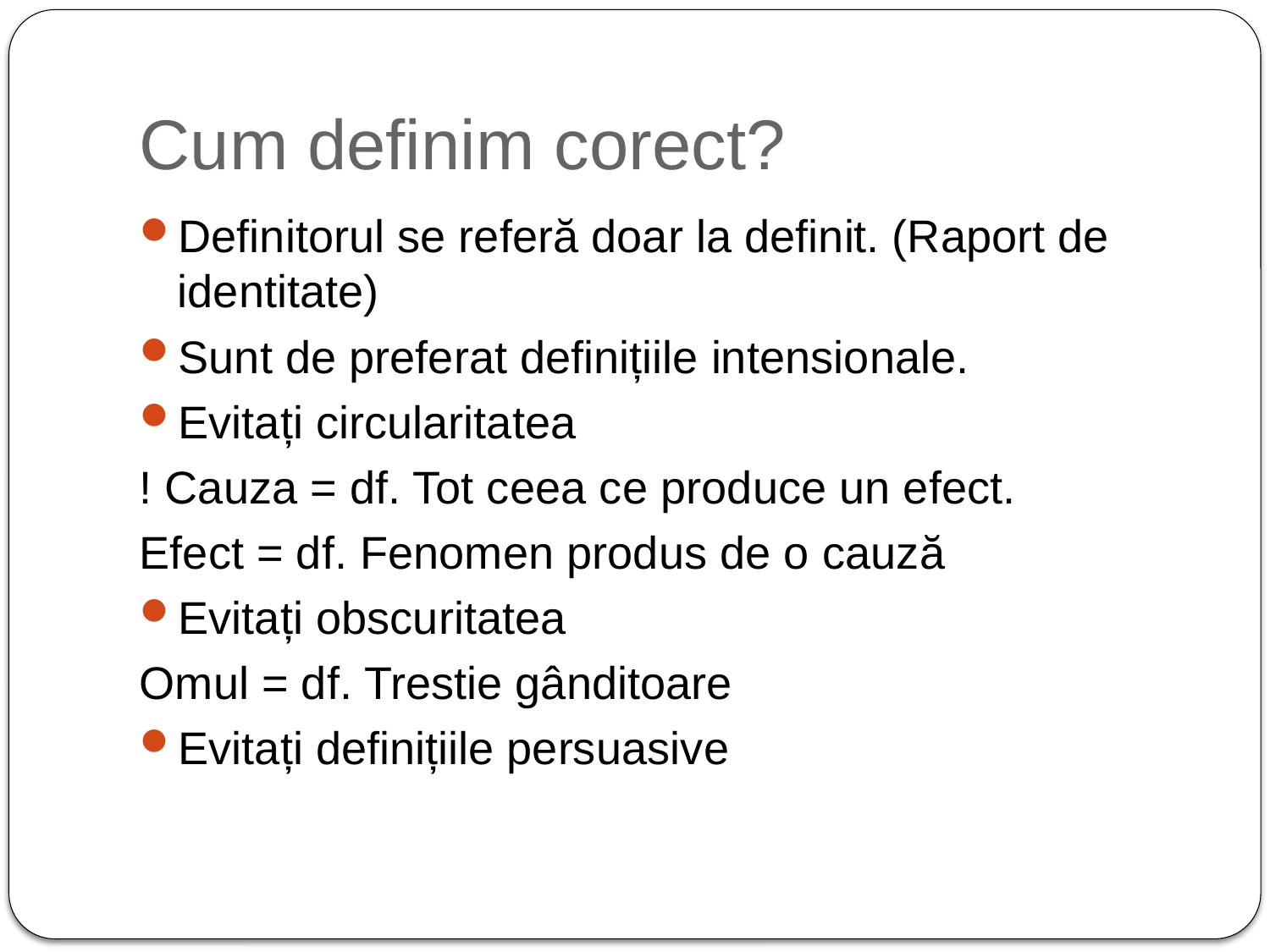

# Cum definim corect?
Definitorul se referă doar la definit. (Raport de identitate)
Sunt de preferat definițiile intensionale.
Evitați circularitatea
! Cauza = df. Tot ceea ce produce un efect.
Efect = df. Fenomen produs de o cauză
Evitați obscuritatea
Omul = df. Trestie gânditoare
Evitați definițiile persuasive